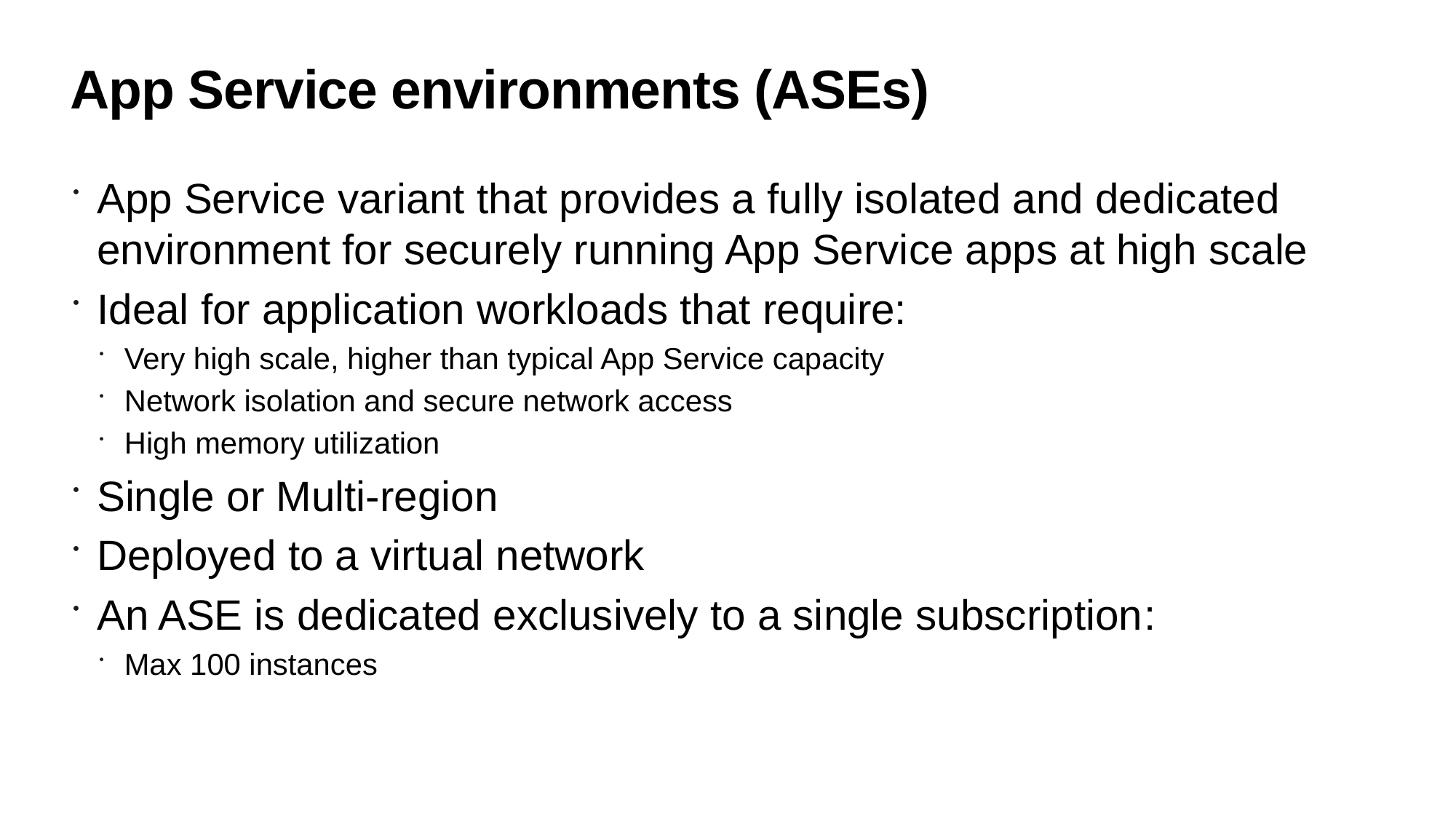

# App Service environments (ASEs)
App Service variant that provides a fully isolated and dedicated environment for securely running App Service apps at high scale
Ideal for application workloads that require:
Very high scale, higher than typical App Service capacity
Network isolation and secure network access
High memory utilization
Single or Multi-region
Deployed to a virtual network
An ASE is dedicated exclusively to a single subscription:
Max 100 instances